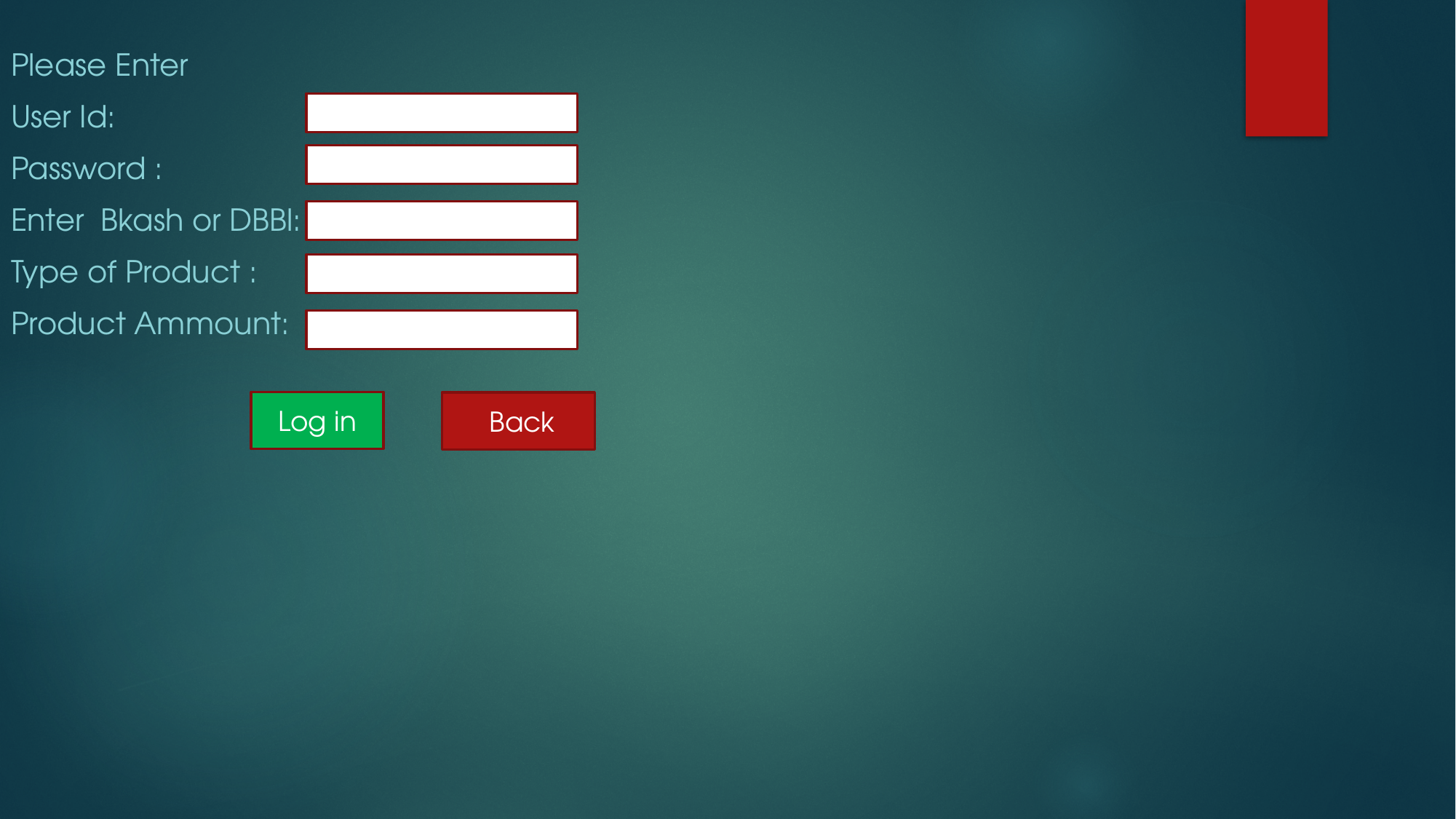

Please Enter
User Id:
Password :
Enter  Bkash or DBBl:
Type of Product :
Product Ammount:

Log in
 Back